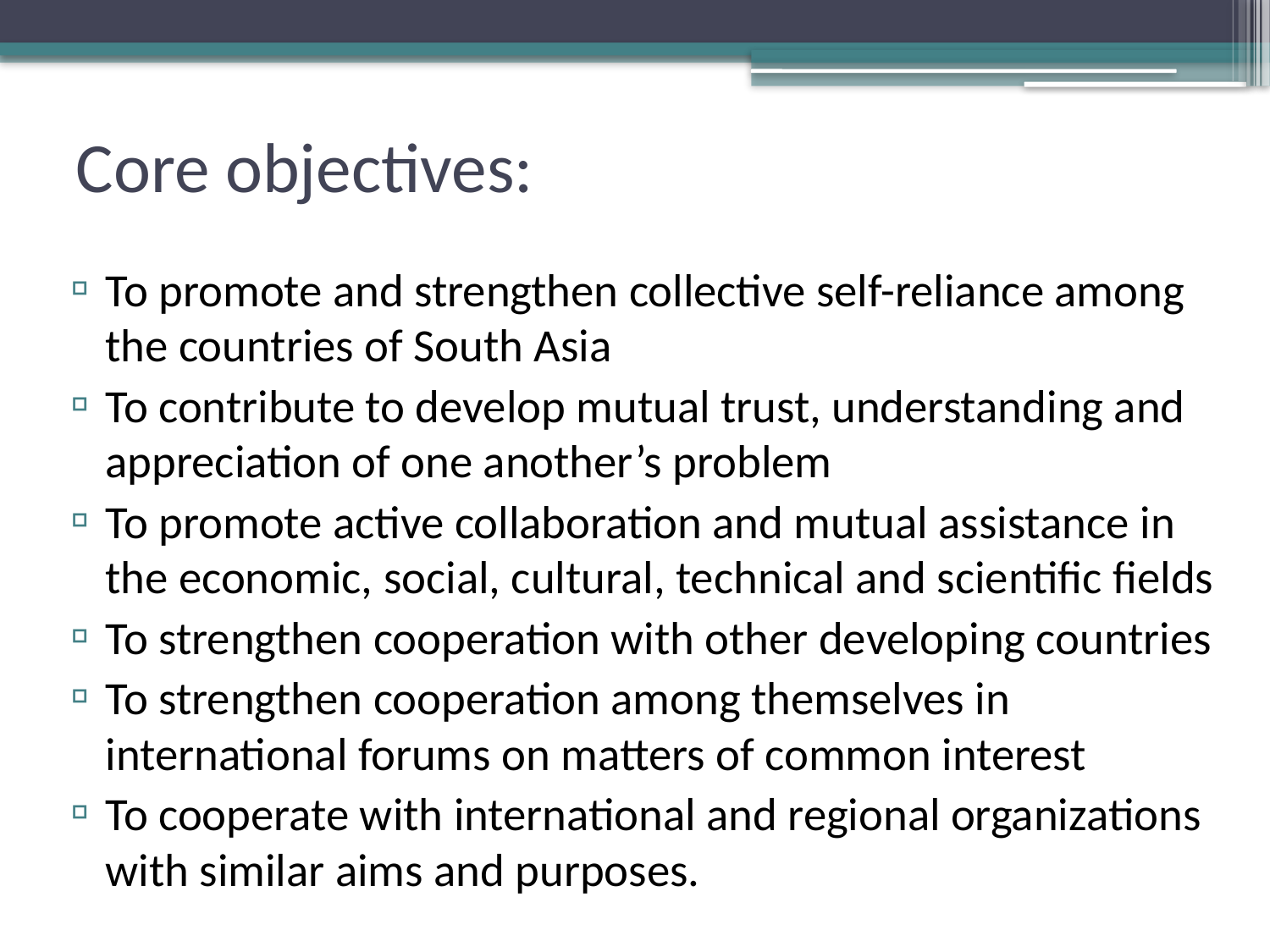

# Core objectives:
To promote and strengthen collective self-reliance among the countries of South Asia
To contribute to develop mutual trust, understanding and appreciation of one another’s problem
To promote active collaboration and mutual assistance in the economic, social, cultural, technical and scientific fields
To strengthen cooperation with other developing countries
To strengthen cooperation among themselves in international forums on matters of common interest
To cooperate with international and regional organizations with similar aims and purposes.